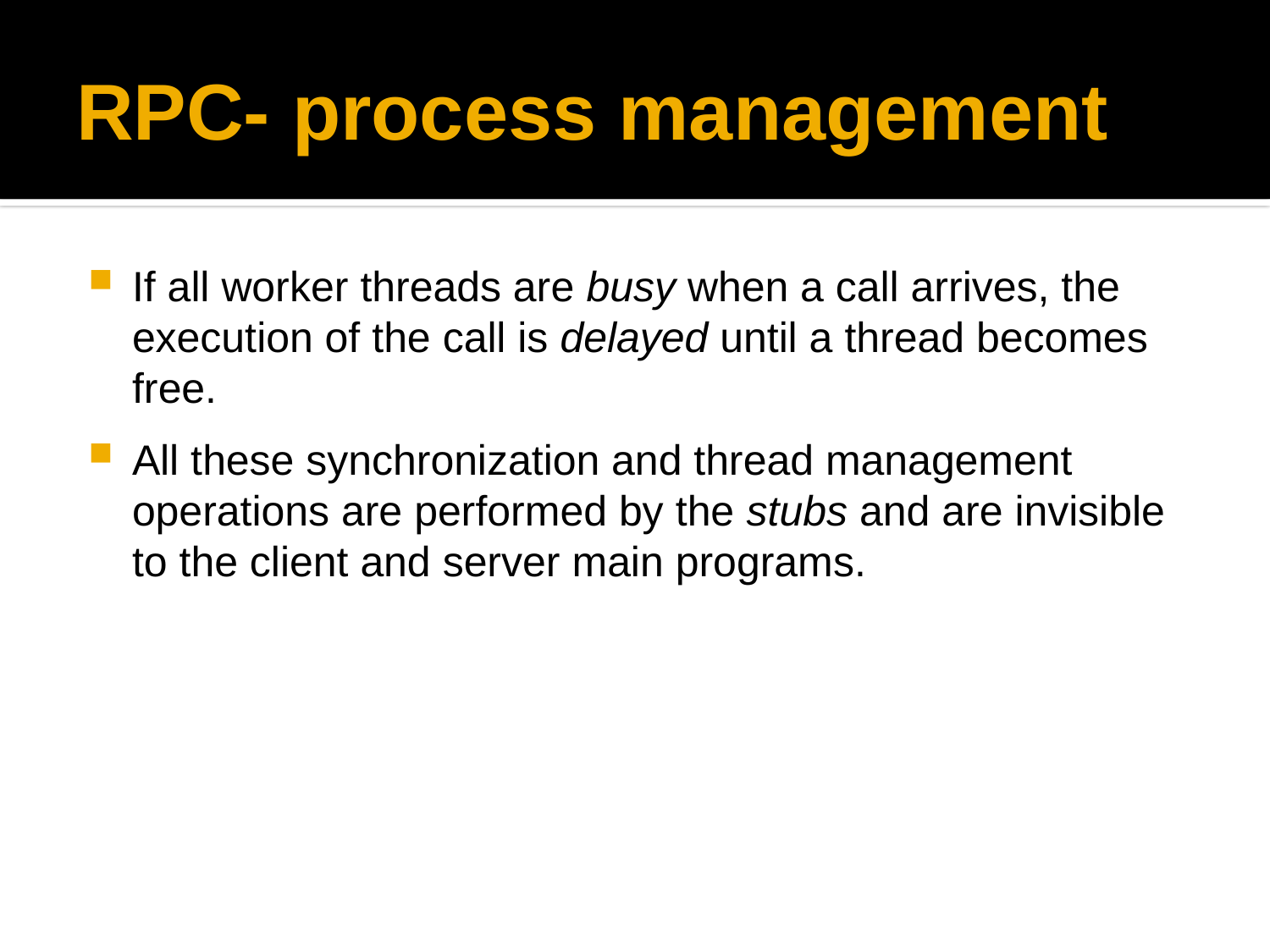

# RPC- process management
If all worker threads are busy when a call arrives, the execution of the call is delayed until a thread becomes free.
All these synchronization and thread management operations are performed by the stubs and are invisible to the client and server main programs.